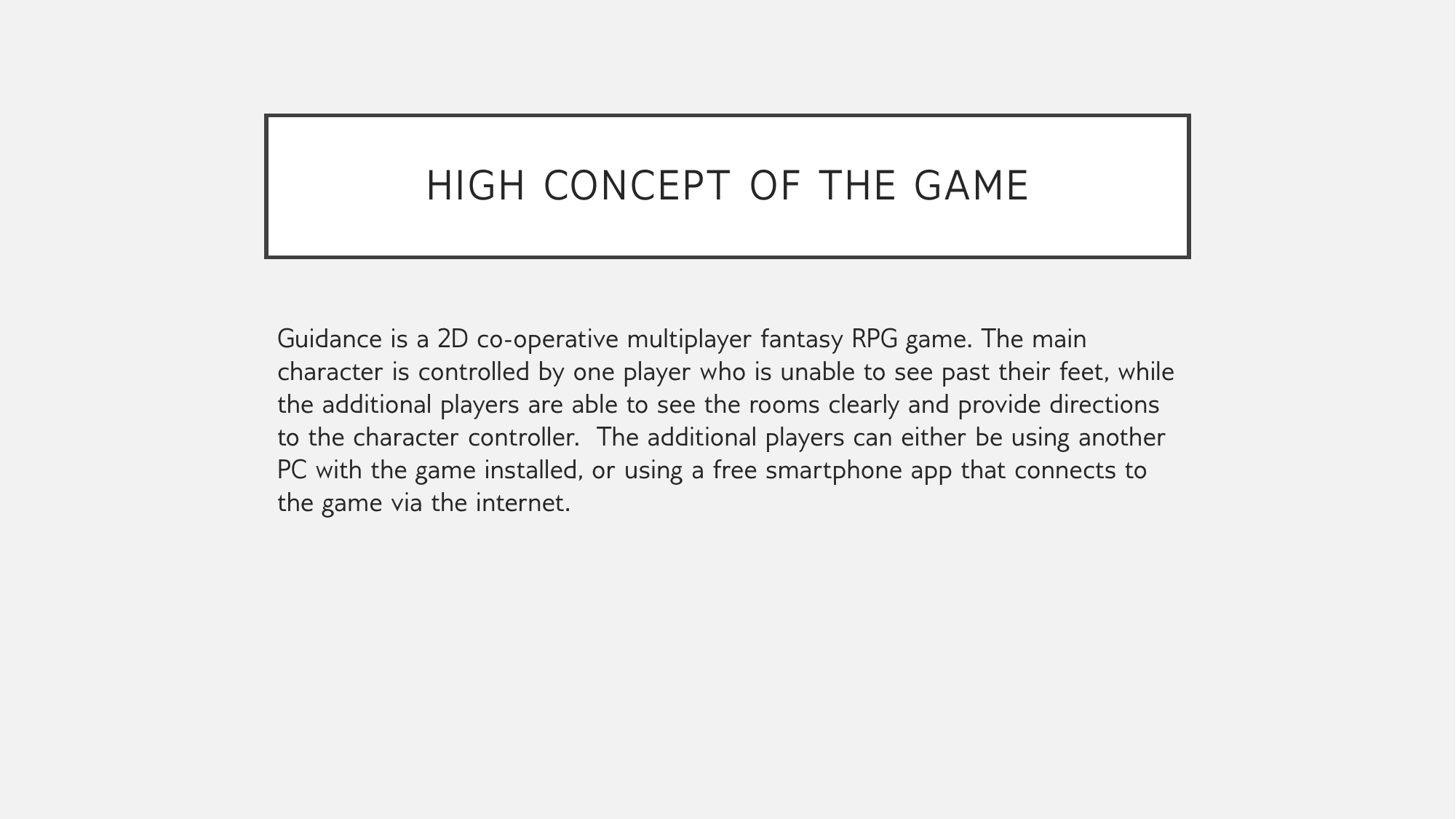

# High Concept of the Game
Guidance is a 2D co-operative multiplayer fantasy RPG game. The main character is controlled by one player who is unable to see past their feet, while the additional players are able to see the rooms clearly and provide directions to the character controller.  The additional players can either be using another PC with the game installed, or using a free smartphone app that connects to the game via the internet.